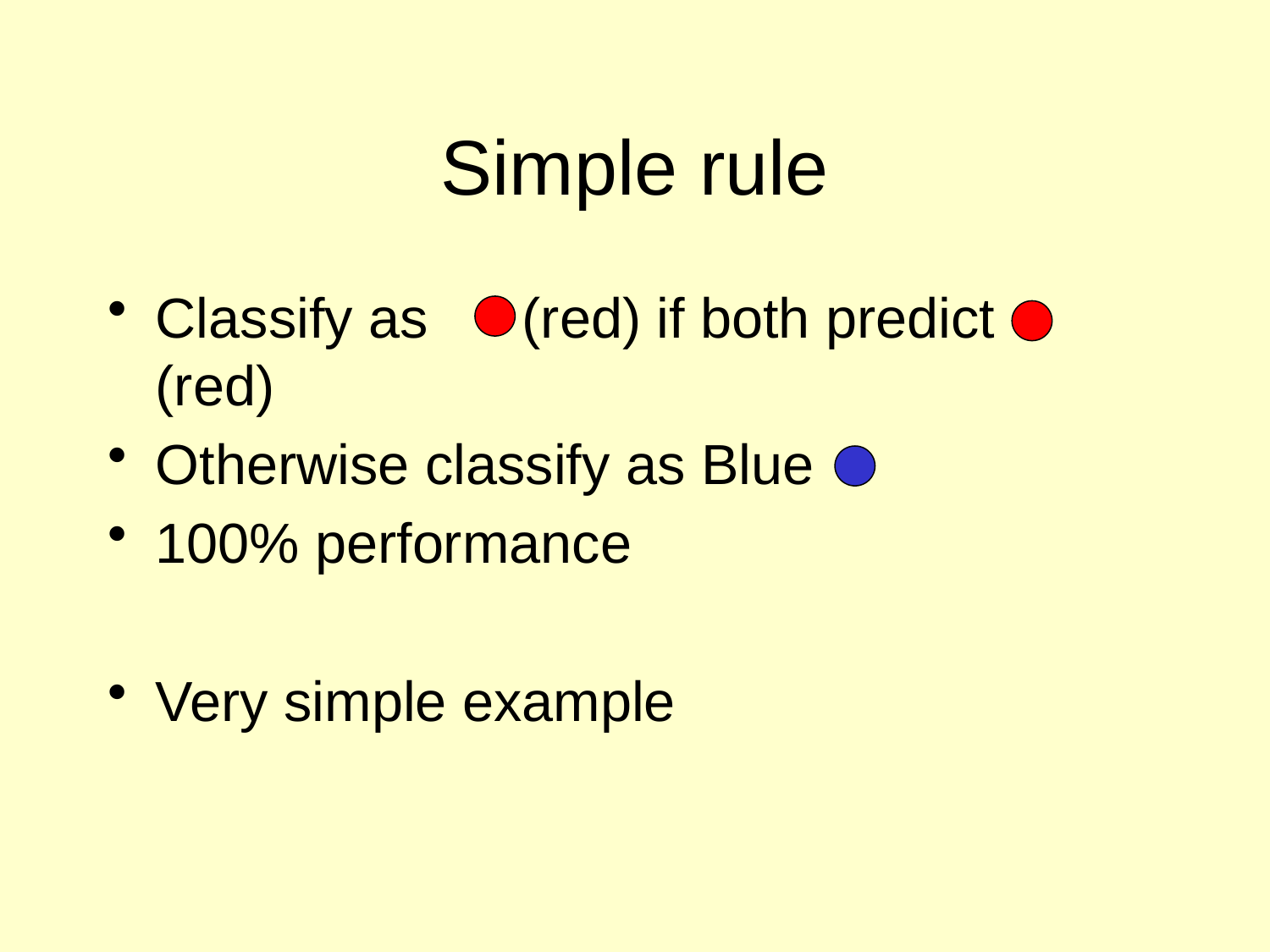

# Simple rule
Classify as      (red) if both predict     (red)
Otherwise classify as Blue
100% performance

Very simple example